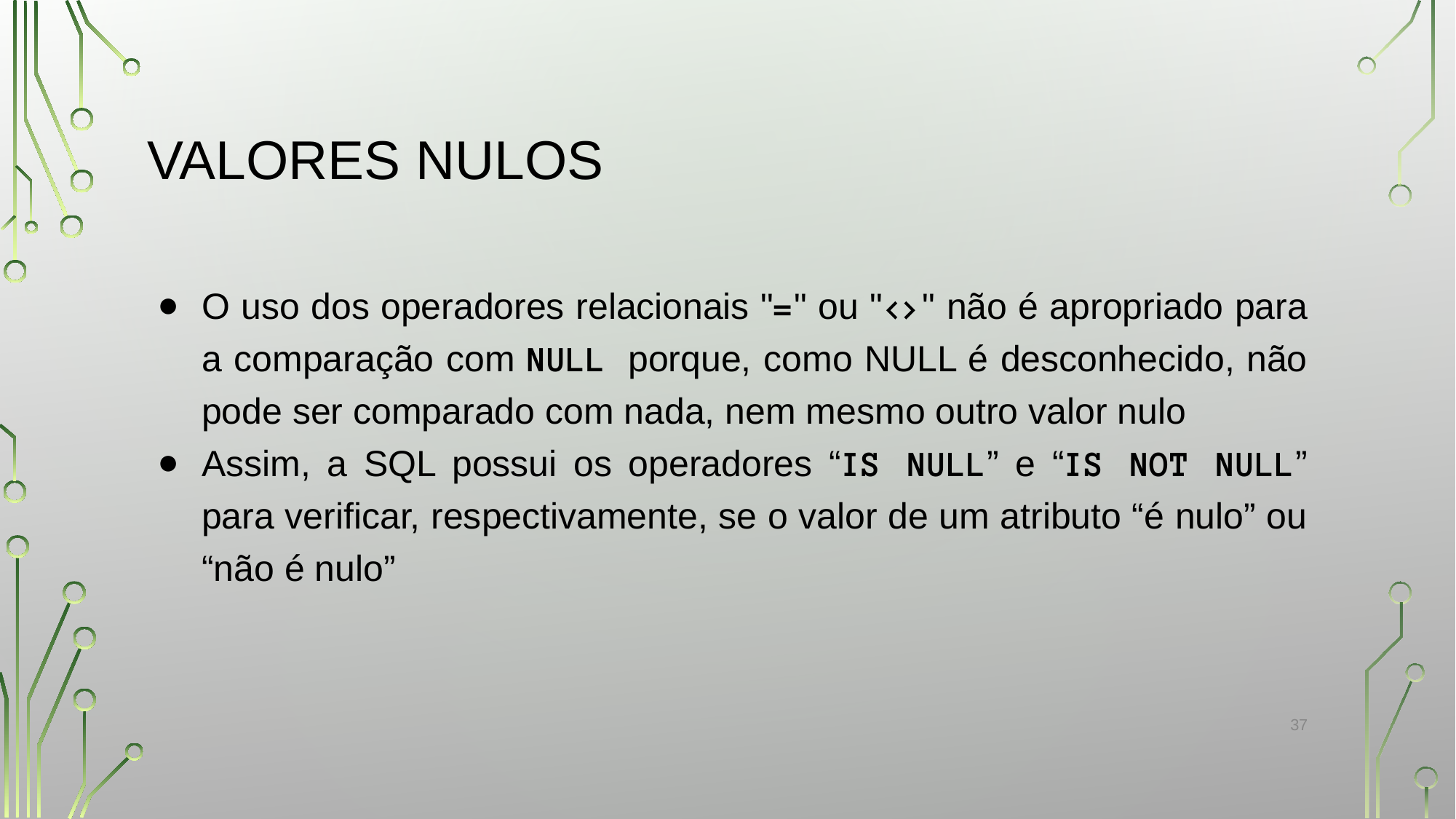

# VALORES NULOS
O uso dos operadores relacionais "=" ou "<>" não é apropriado para a comparação com NULL porque, como NULL é desconhecido, não pode ser comparado com nada, nem mesmo outro valor nulo
Assim, a SQL possui os operadores “IS NULL” e “IS NOT NULL” para verificar, respectivamente, se o valor de um atributo “é nulo” ou “não é nulo”
37